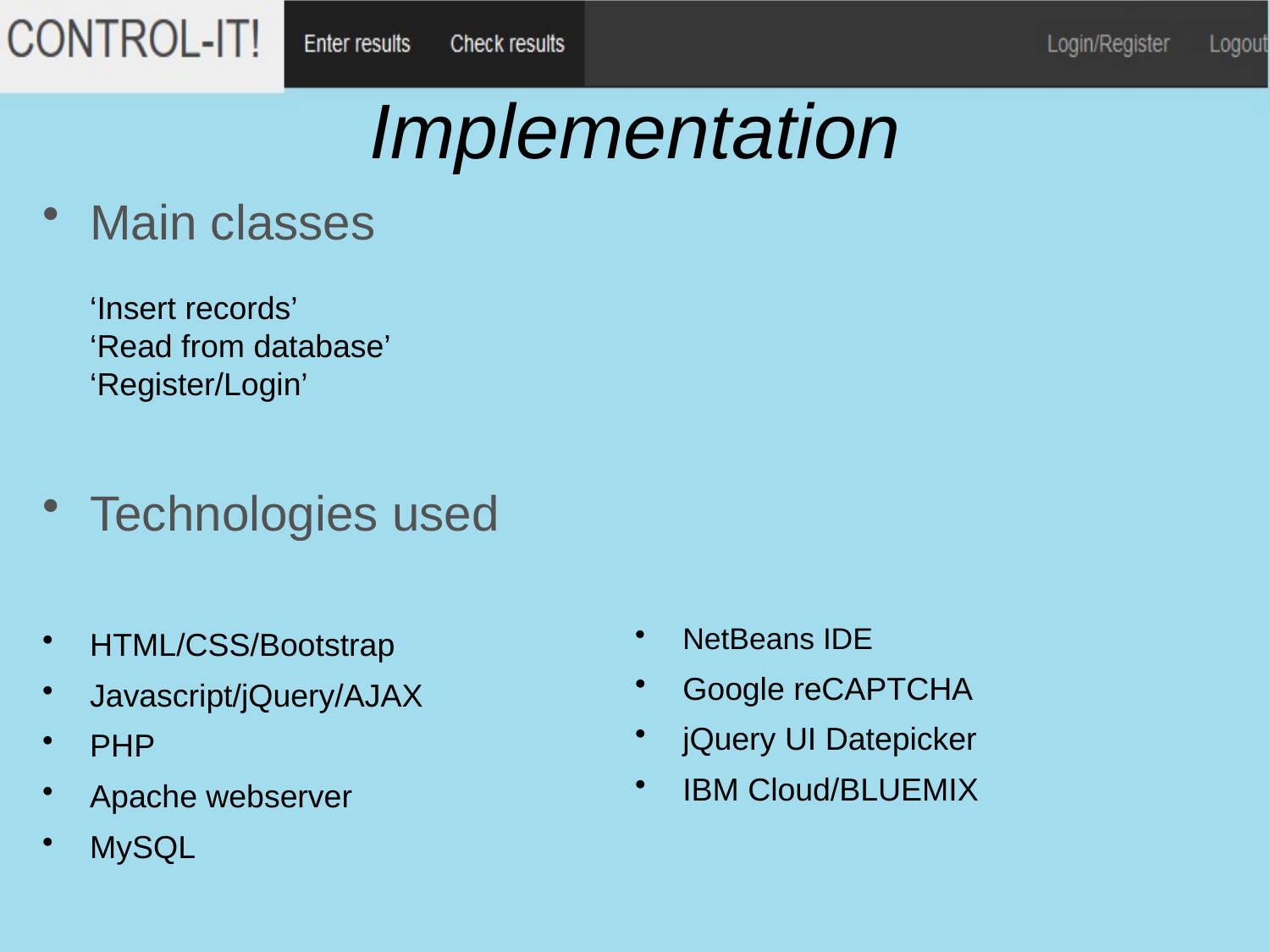

# Implementation
Main classes
‘Insert records’
‘Read from database’
‘Register/Login’
Technologies used

HTML/CSS/Bootstrap
Javascript/jQuery/AJAX
PHP
Apache webserver
MySQL
NetBeans IDE
Google reCAPTCHA
jQuery UI Datepicker
IBM Cloud/BLUEMIX